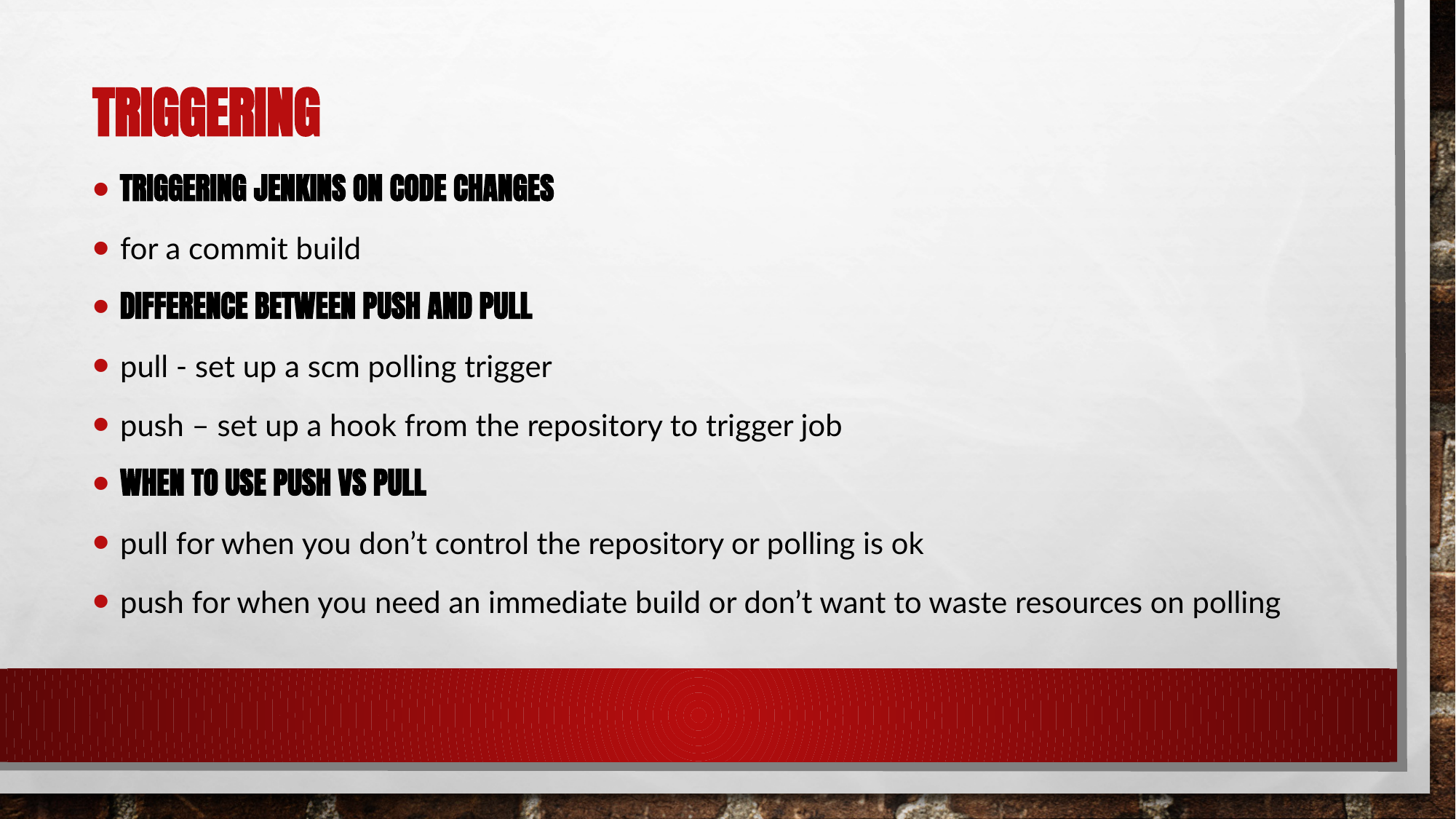

# Triggering
Triggering Jenkins on code changes
for a commit build
Difference between push and pull
pull - set up a scm polling trigger
push – set up a hook from the repository to trigger job
When to use push vs pull
pull for when you don’t control the repository or polling is ok
push for when you need an immediate build or don’t want to waste resources on polling